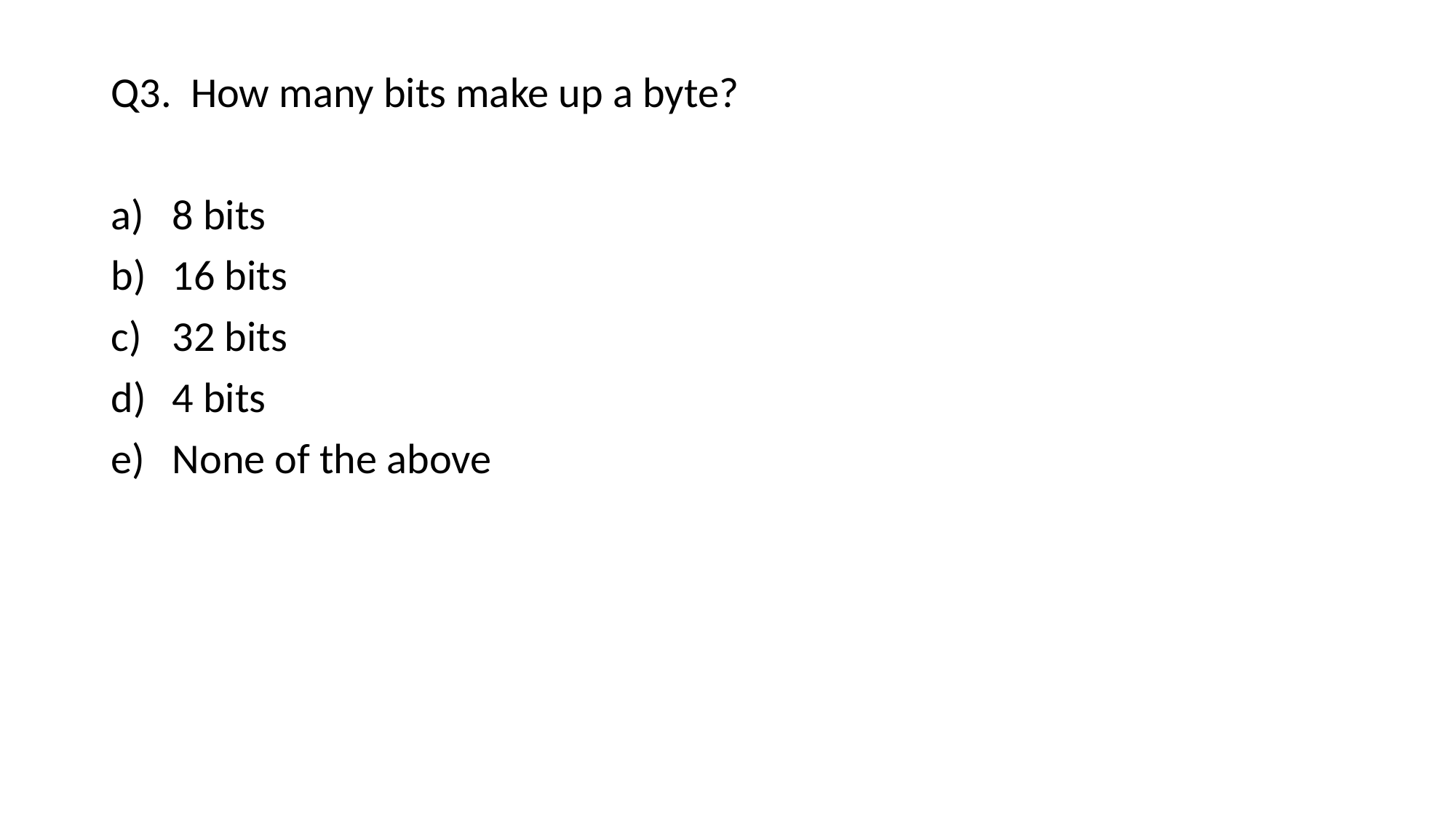

Q3.  How many bits make up a byte?

8 bits
16 bits
32 bits
4 bits
None of the above